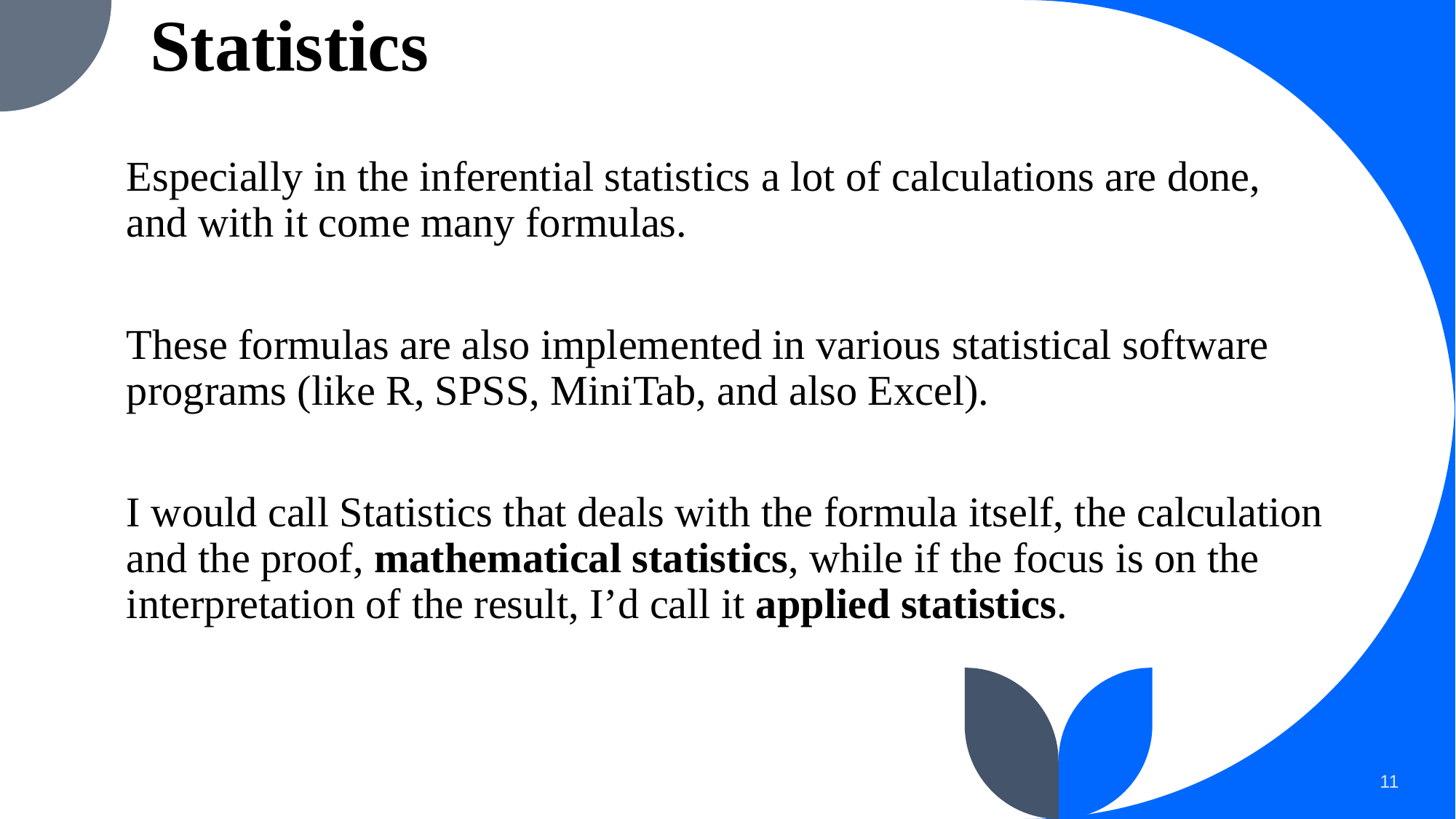

# Statistics
Especially in the inferential statistics a lot of calculations are done, and with it come many formulas.

These formulas are also implemented in various statistical software programs (like R, SPSS, MiniTab, and also Excel).

I would call Statistics that deals with the formula itself, the calculation and the proof, mathematical statistics, while if the focus is on the interpretation of the result, I’d call it applied statistics.
11